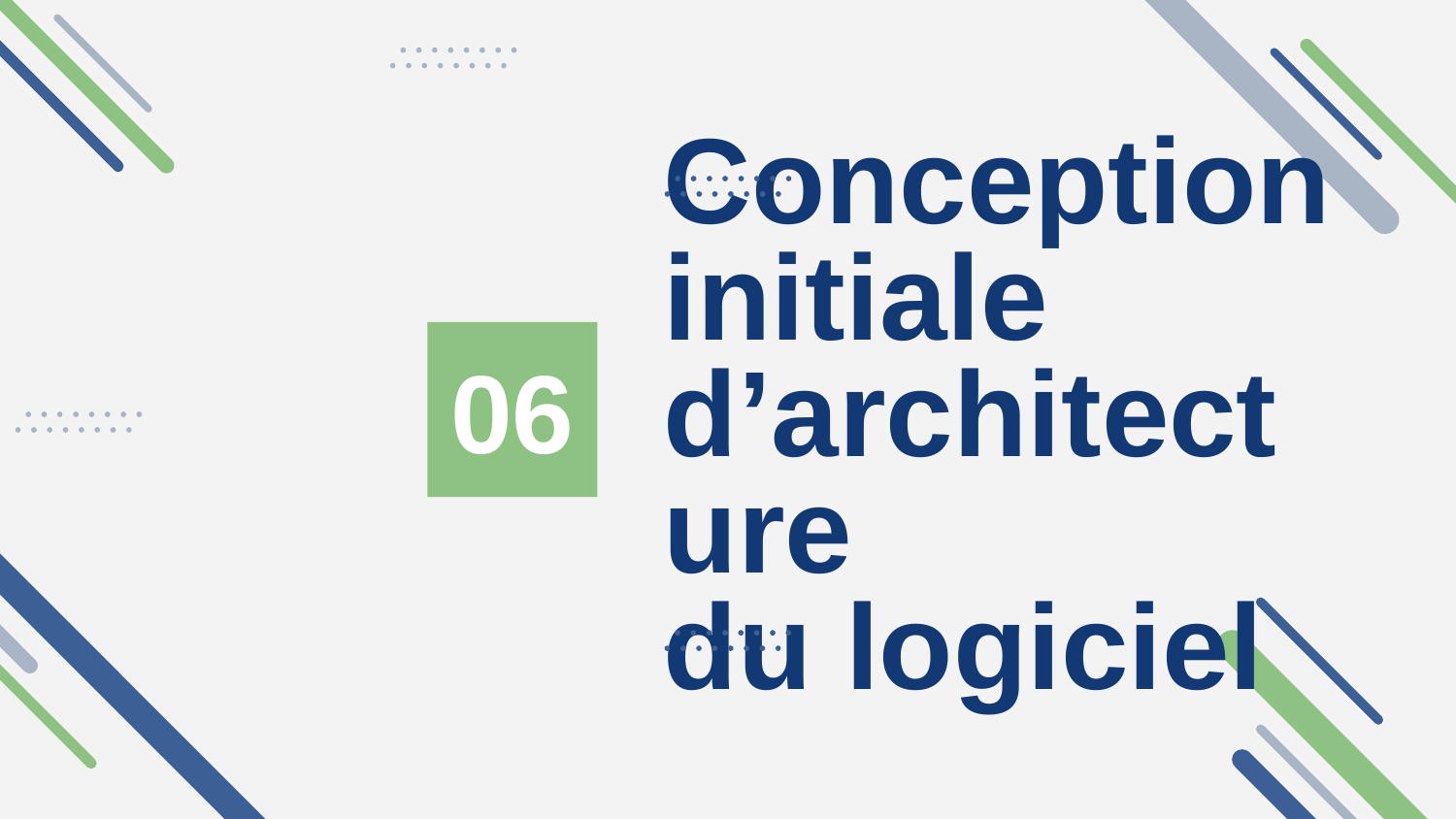

06
# Conception initiale d’architecture du logiciel